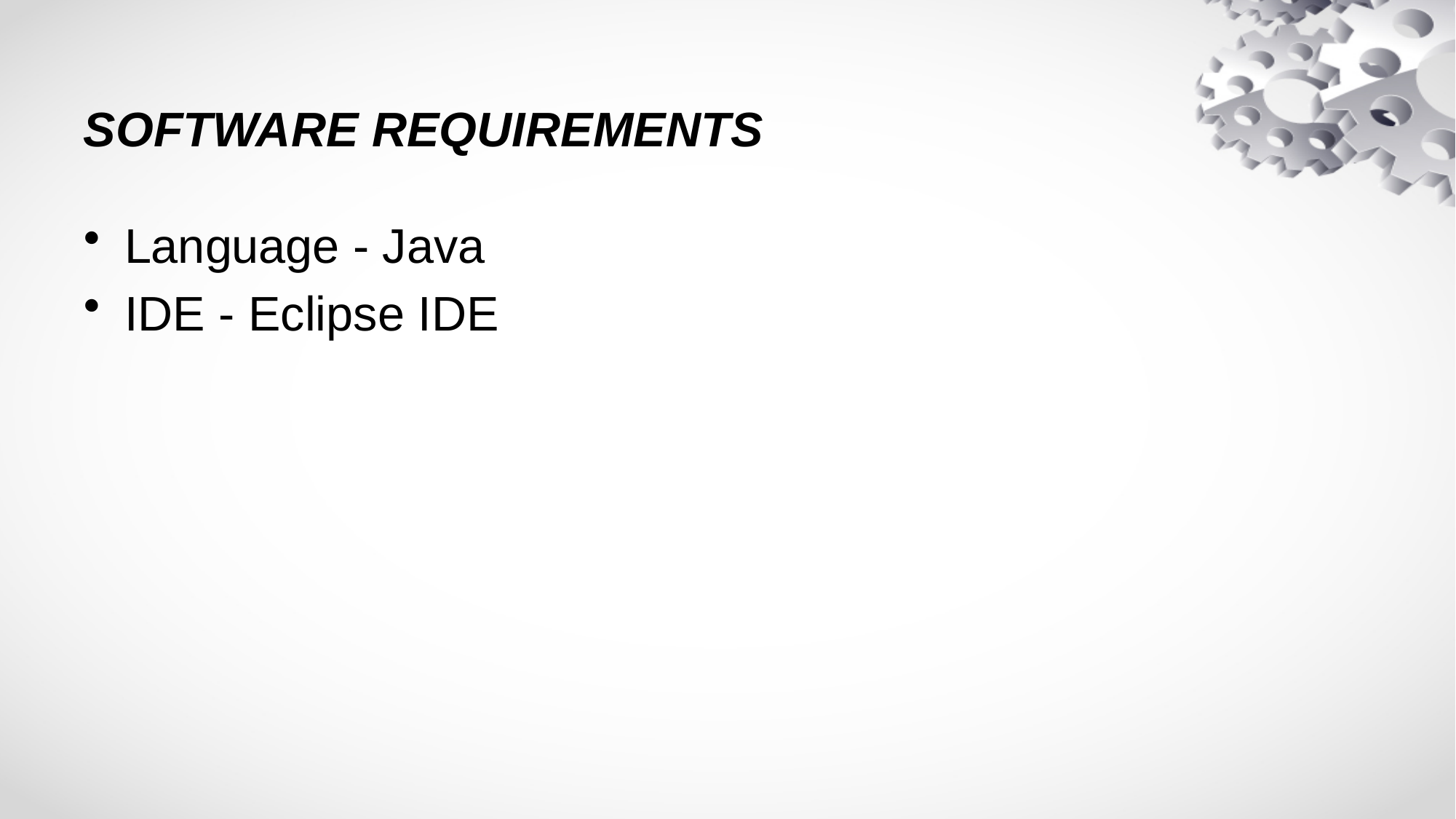

# SOFTWARE REQUIREMENTS
Language - Java
IDE - Eclipse IDE